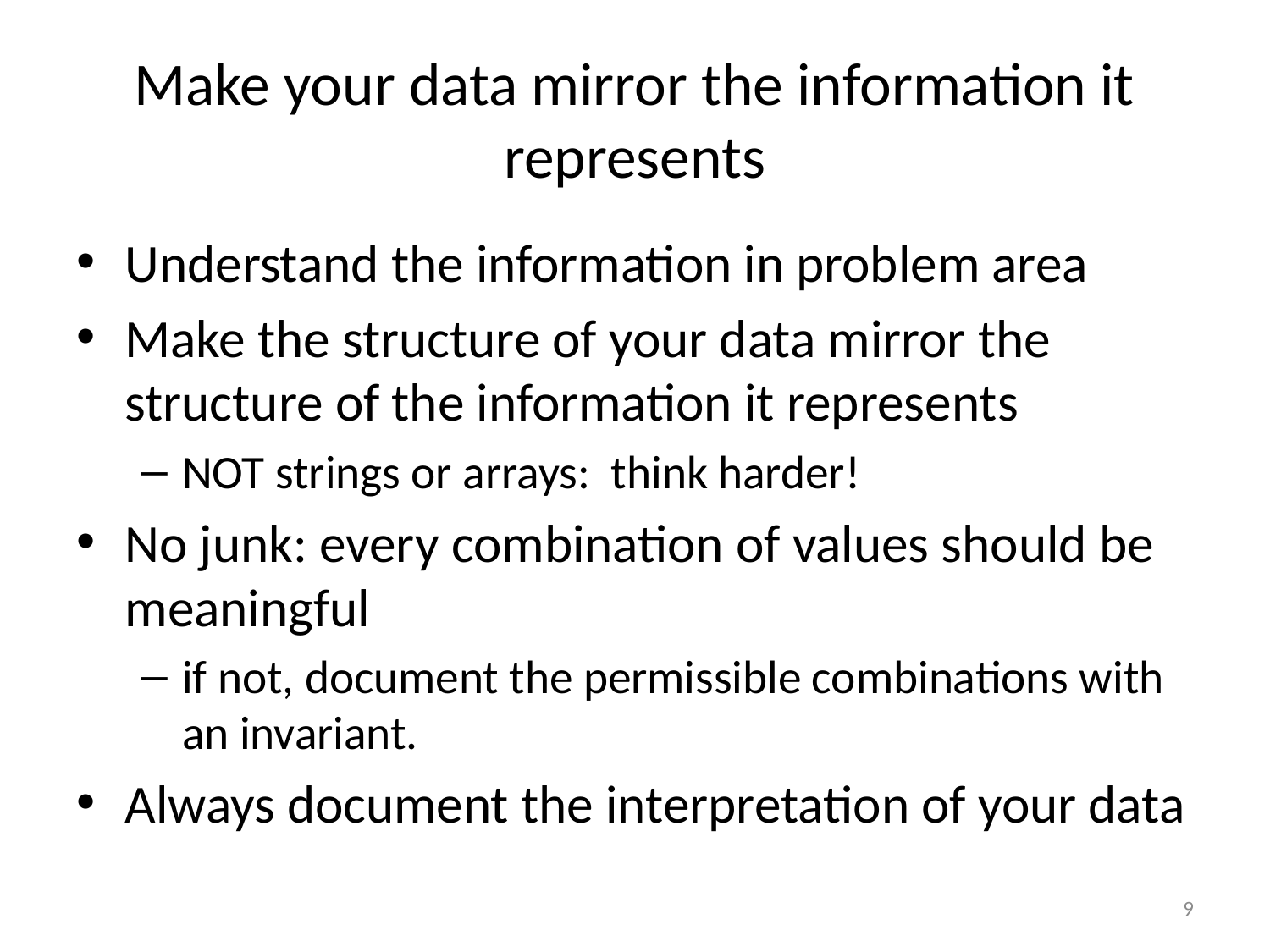

# Make your data mirror the information it represents
Understand the information in problem area
Make the structure of your data mirror the structure of the information it represents
NOT strings or arrays:  think harder!
No junk: every combination of values should be meaningful
if not, document the permissible combinations with an invariant.
Always document the interpretation of your data

9